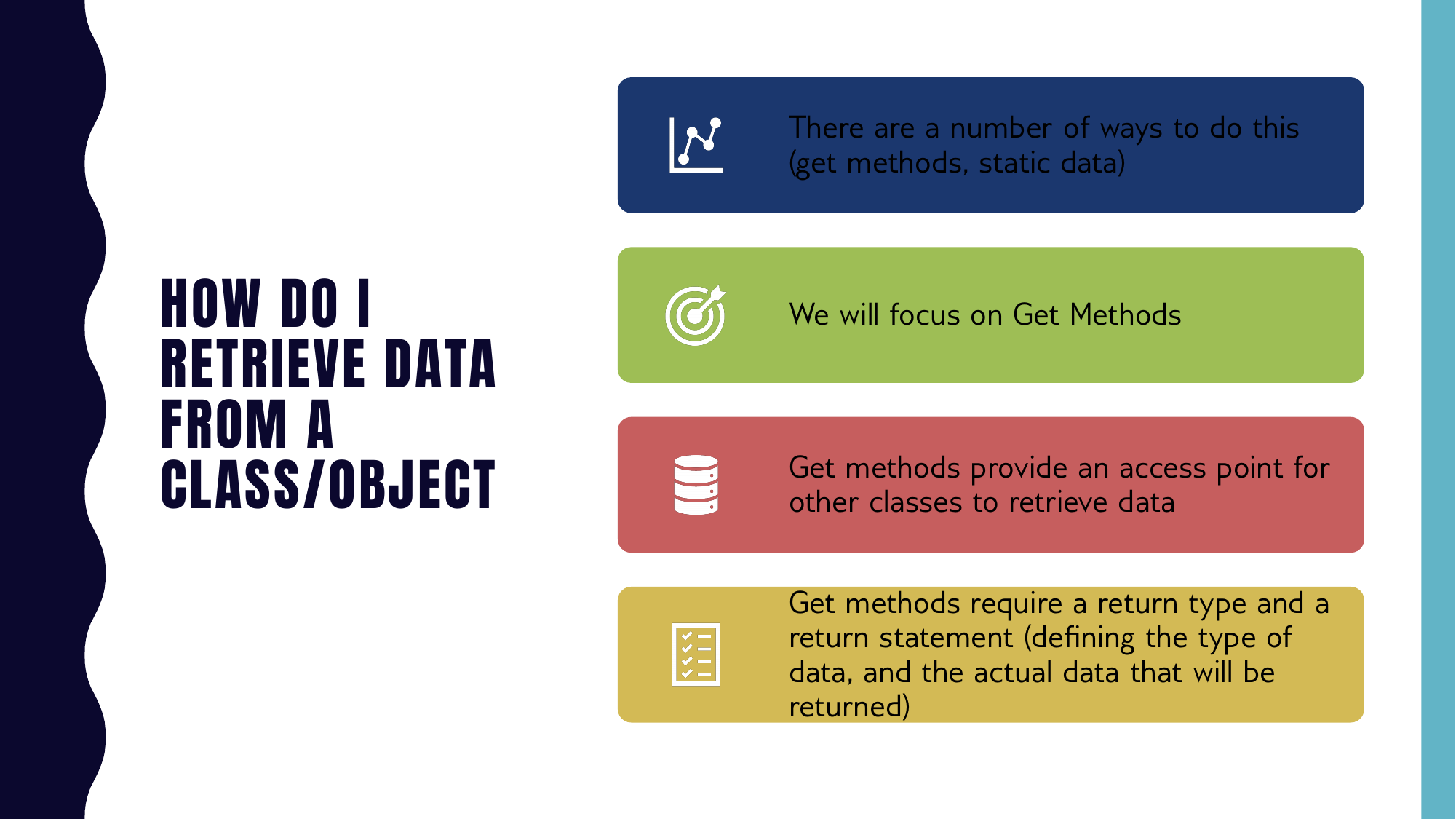

There are a number of ways to do this (get methods, static data)
We will focus on Get Methods
Get methods provide an access point for other classes to retrieve data
Get methods require a return type and a return statement (defining the type of data, and the actual data that will be returned)
# How do I retrieve data from a class/object